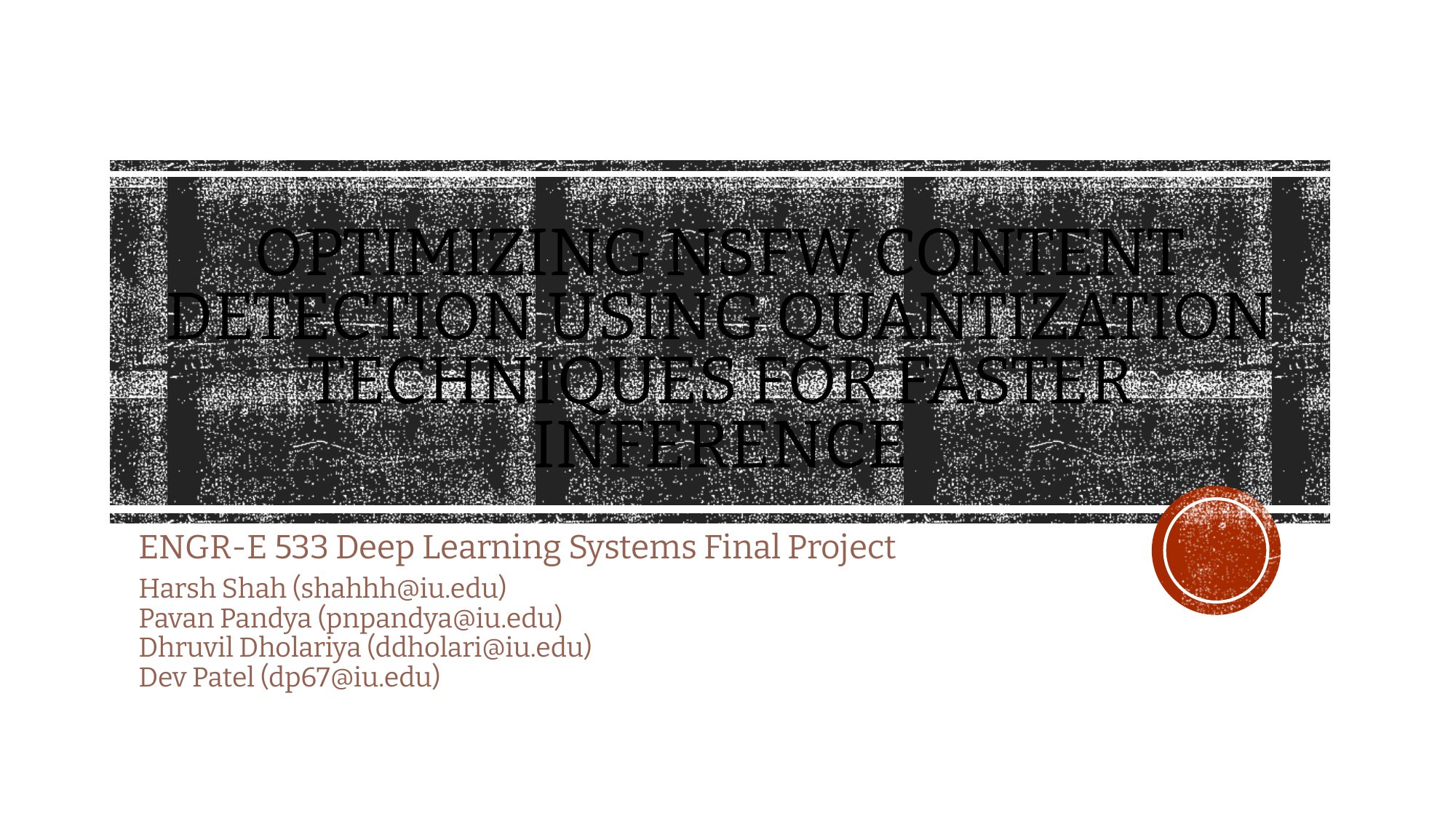

# Optimizing NSFW Content Detection Using Quantization Techniques for Faster Inference
ENGR-E 533 Deep Learning Systems Final Project
Harsh Shah (shahhh@iu.edu)
Pavan Pandya (pnpandya@iu.edu)
Dhruvil Dholariya (ddholari@iu.edu)
Dev Patel (dp67@iu.edu)